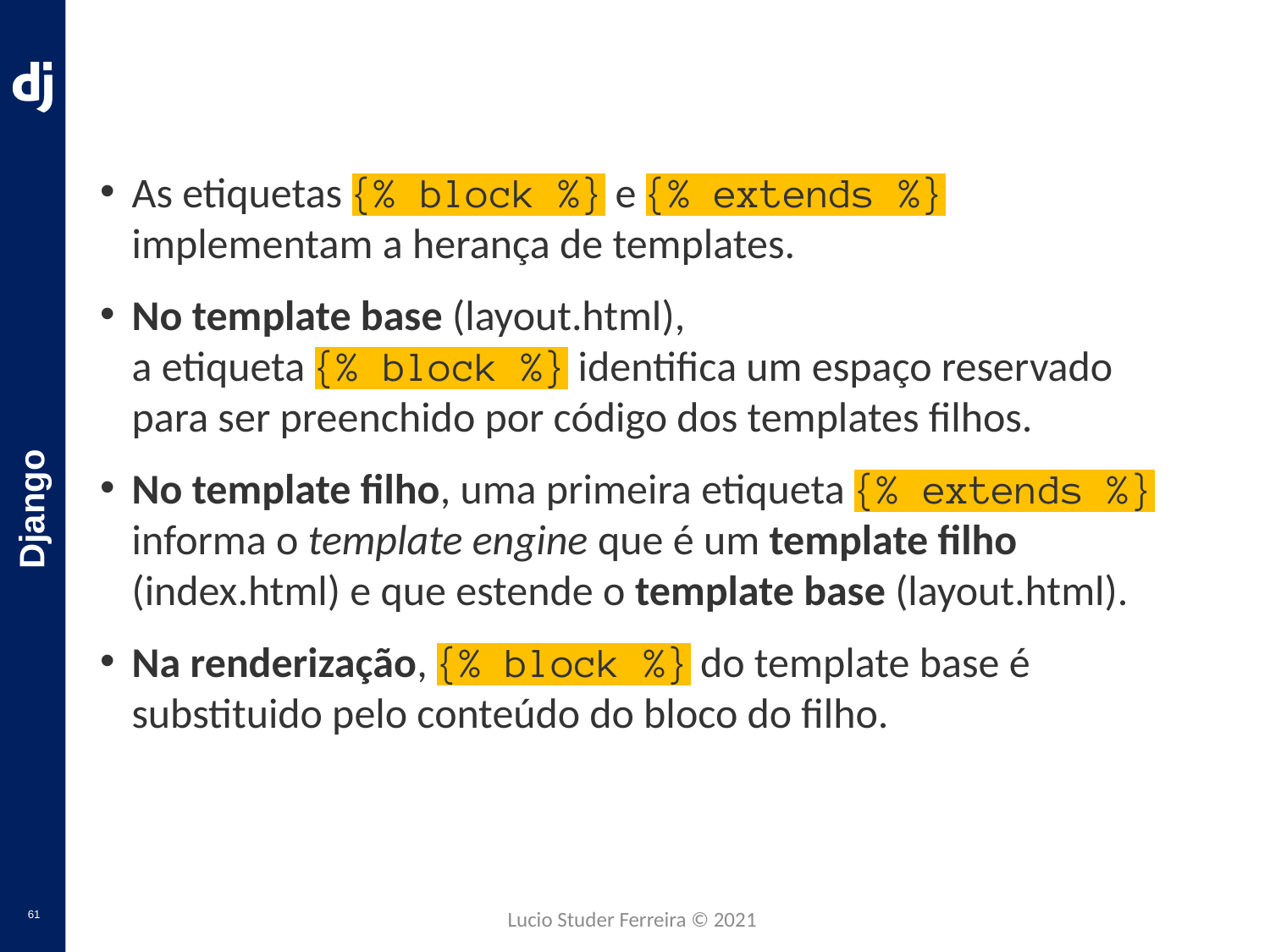

#
As etiquetas {% block %} e {% extends %}
implementam a herança de templates.
No template base (layout.html),
a etiqueta {% block %} identifica um espaço reservado
para ser preenchido por código dos templates filhos.
No template filho, uma primeira etiqueta {% extends %}
informa o template engine que é um template filho (index.html) e que estende o template base (layout.html).
Na renderização, {% block %} do template base é substituido pelo conteúdo do bloco do filho.